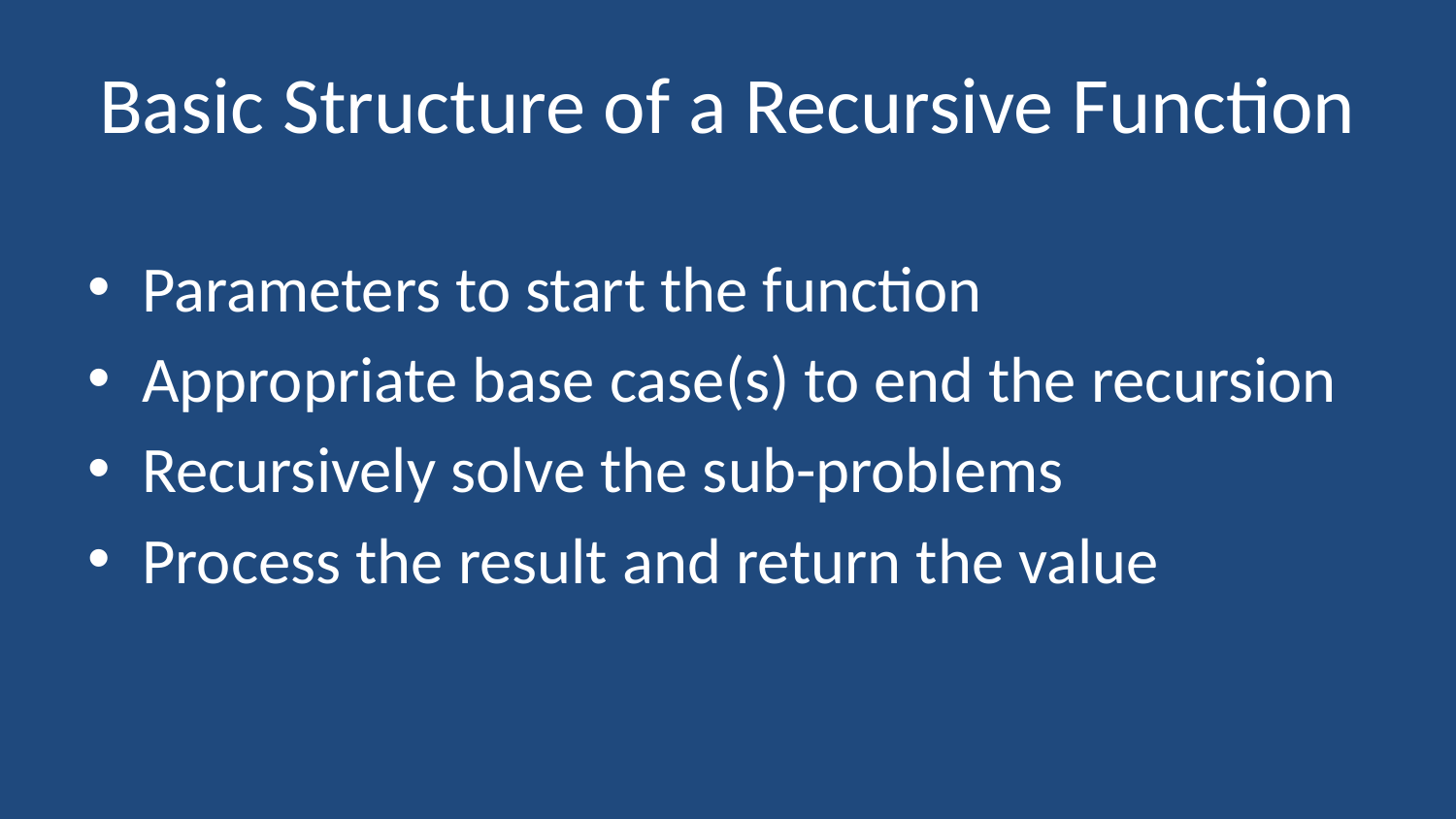

# Basic Structure of a Recursive Function
Parameters to start the function
Appropriate base case(s) to end the recursion
Recursively solve the sub-problems
Process the result and return the value